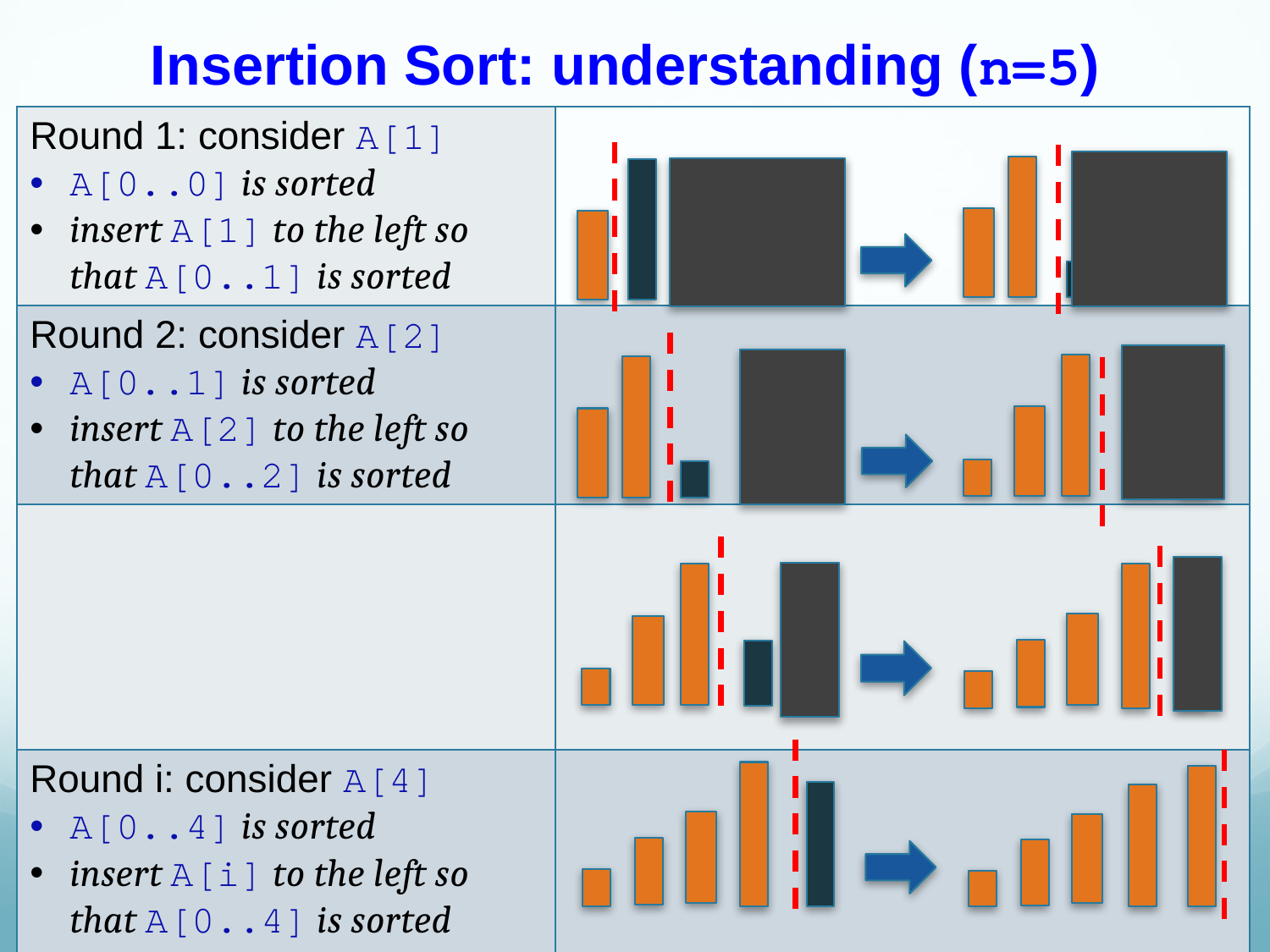

# Insertion Sort: understanding (n=5)
| Round 1: consider A[1] A[0..0] is sorted insert A[1] to the left so that A[0..1] is sorted |  |
| --- | --- |
| Round 2: consider A[2] A[0..1] is sorted insert A[2] to the left so that A[0..2] is sorted |  |
|  |  |
| Round i: consider A[4] A[0..4] is sorted insert A[i] to the left so that A[0..4] is sorted |  |

Anh Vo    May 6, 2020
11
COMP20005.Workshop